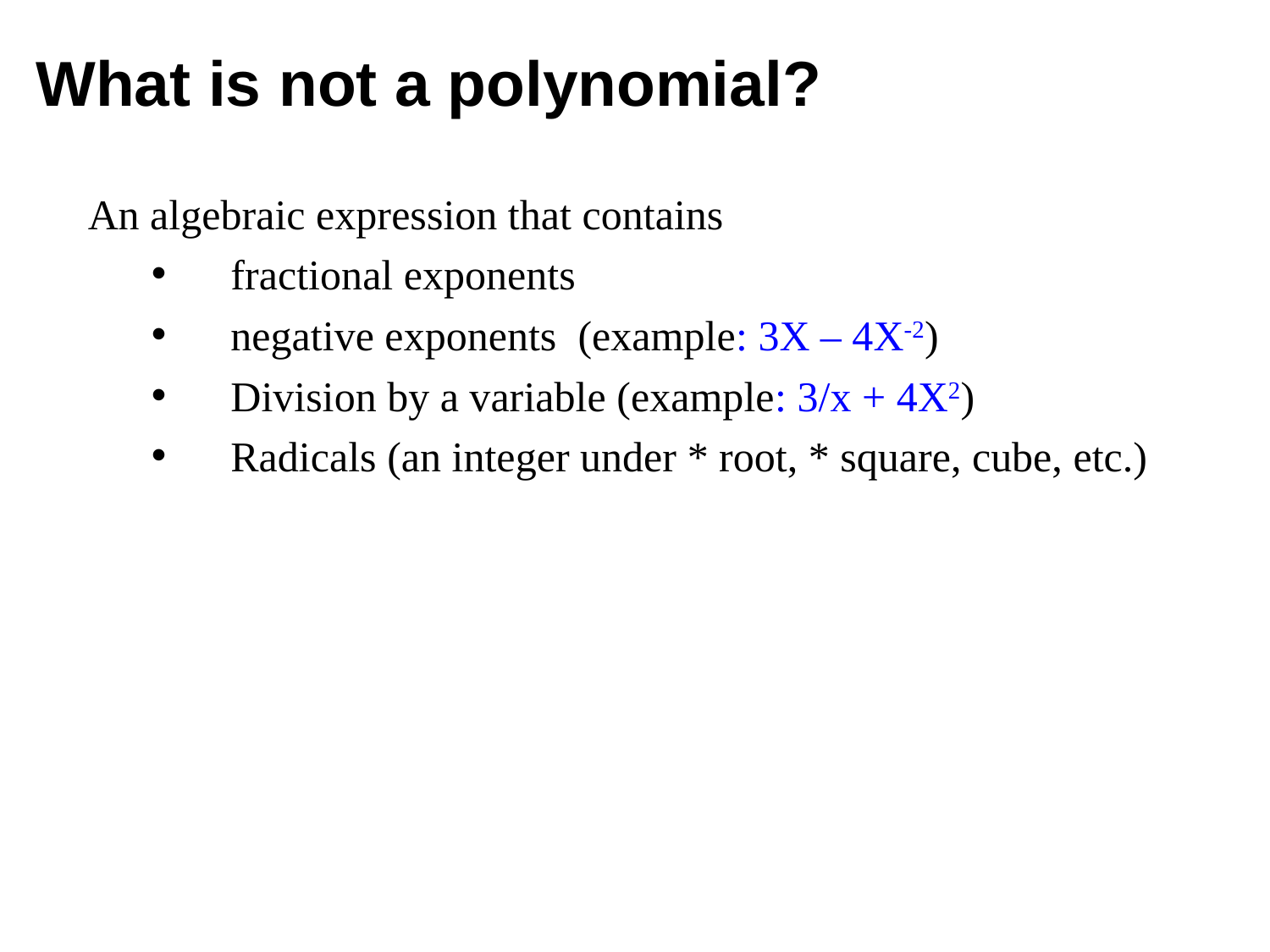

# What is not a polynomial?
An algebraic expression that contains
fractional exponents
negative exponents  (example: 3X – 4X-2)
Division by a variable (example: 3/x + 4X2)
Radicals (an integer under * root, * square, cube, etc.)